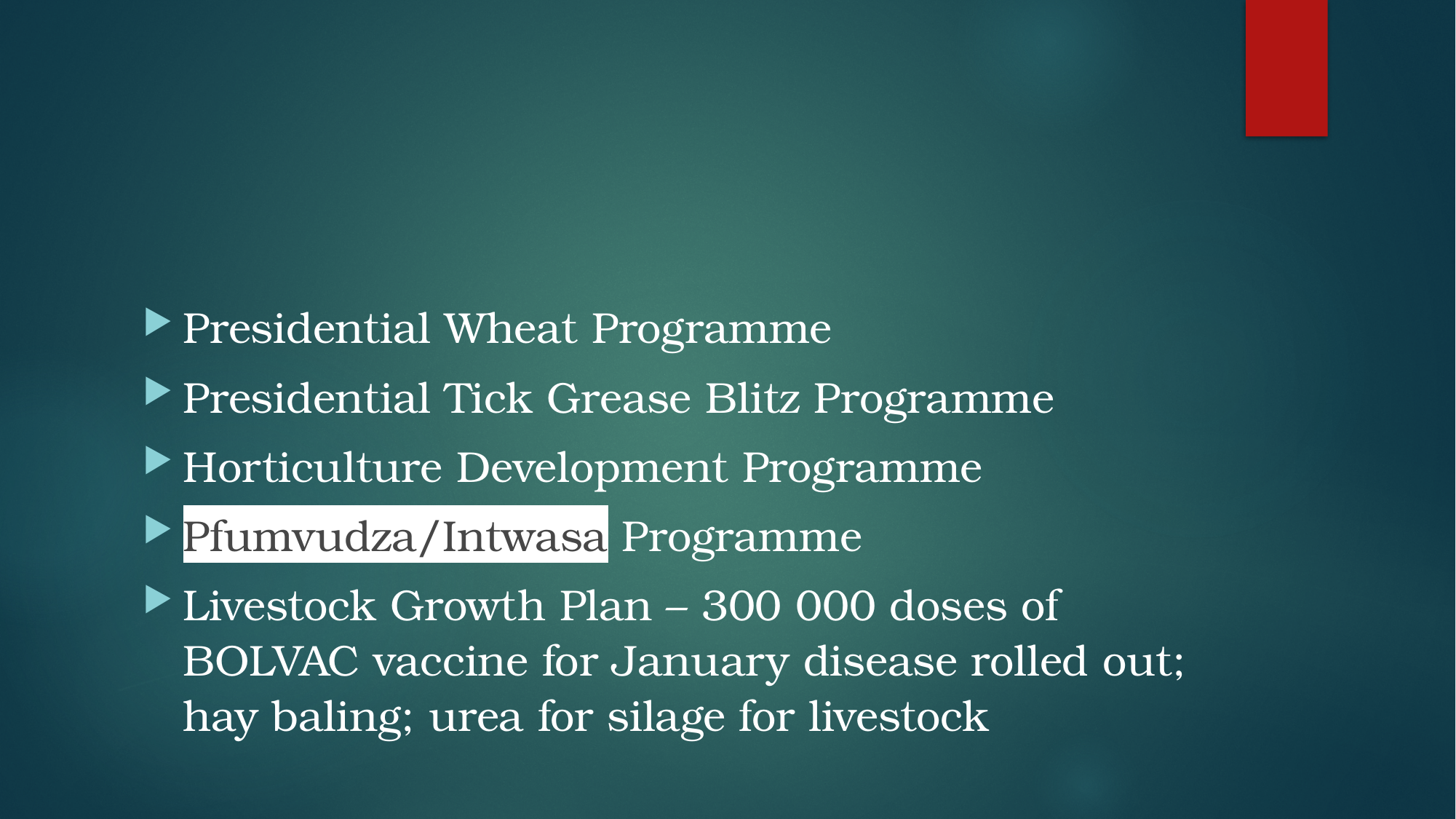

#

Presidential Wheat Programme
Presidential Tick Grease Blitz Programme
Horticulture Development Programme
Pfumvudza/Intwasa Programme
Livestock Growth Plan – 300 000 doses of BOLVAC vaccine for January disease rolled out; hay baling; urea for silage for livestock